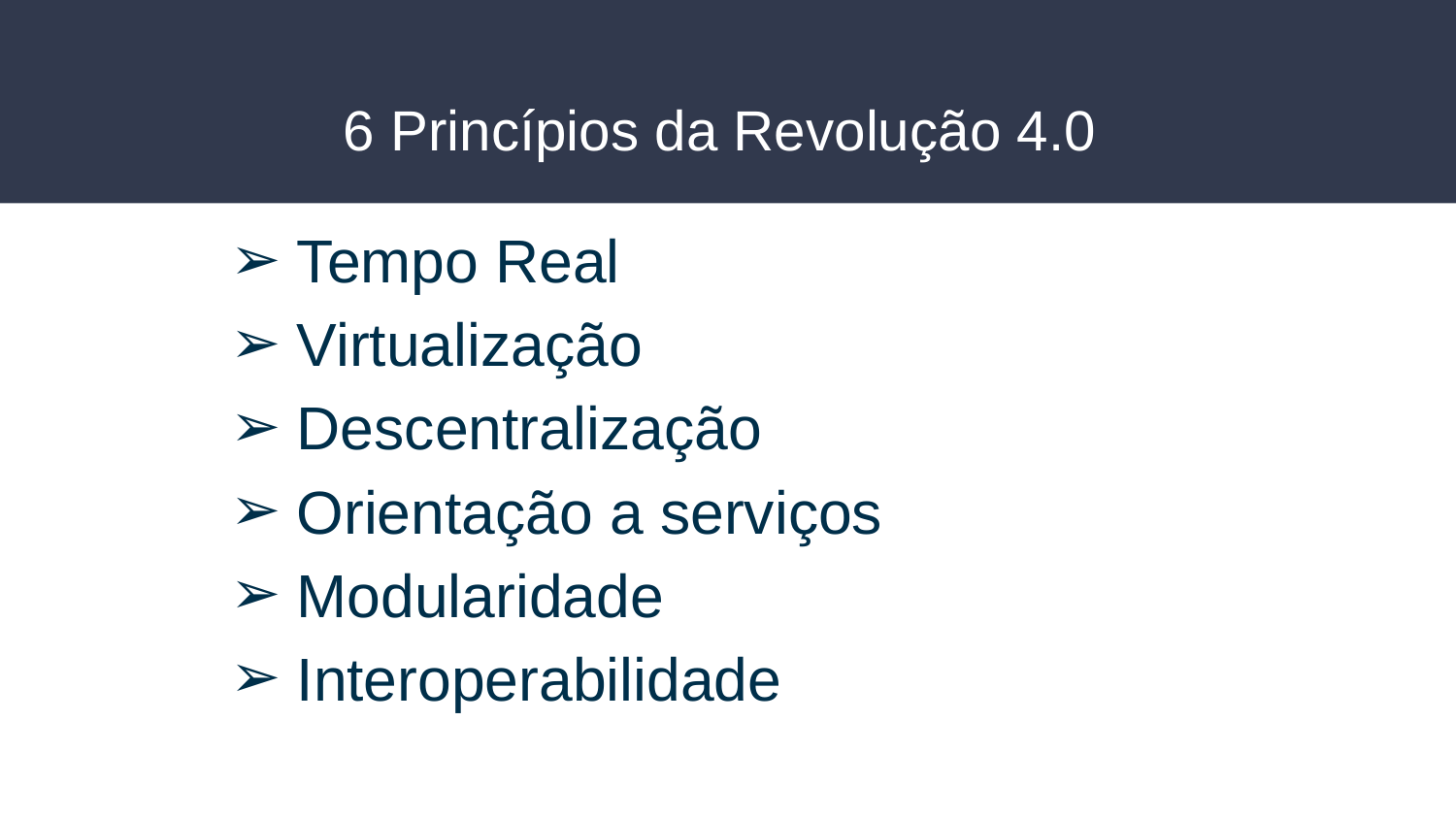

# 6 Princípios da Revolução 4.0

Tempo Real
Virtualização
Descentralização
Orientação a serviços
Modularidade
Interoperabilidade